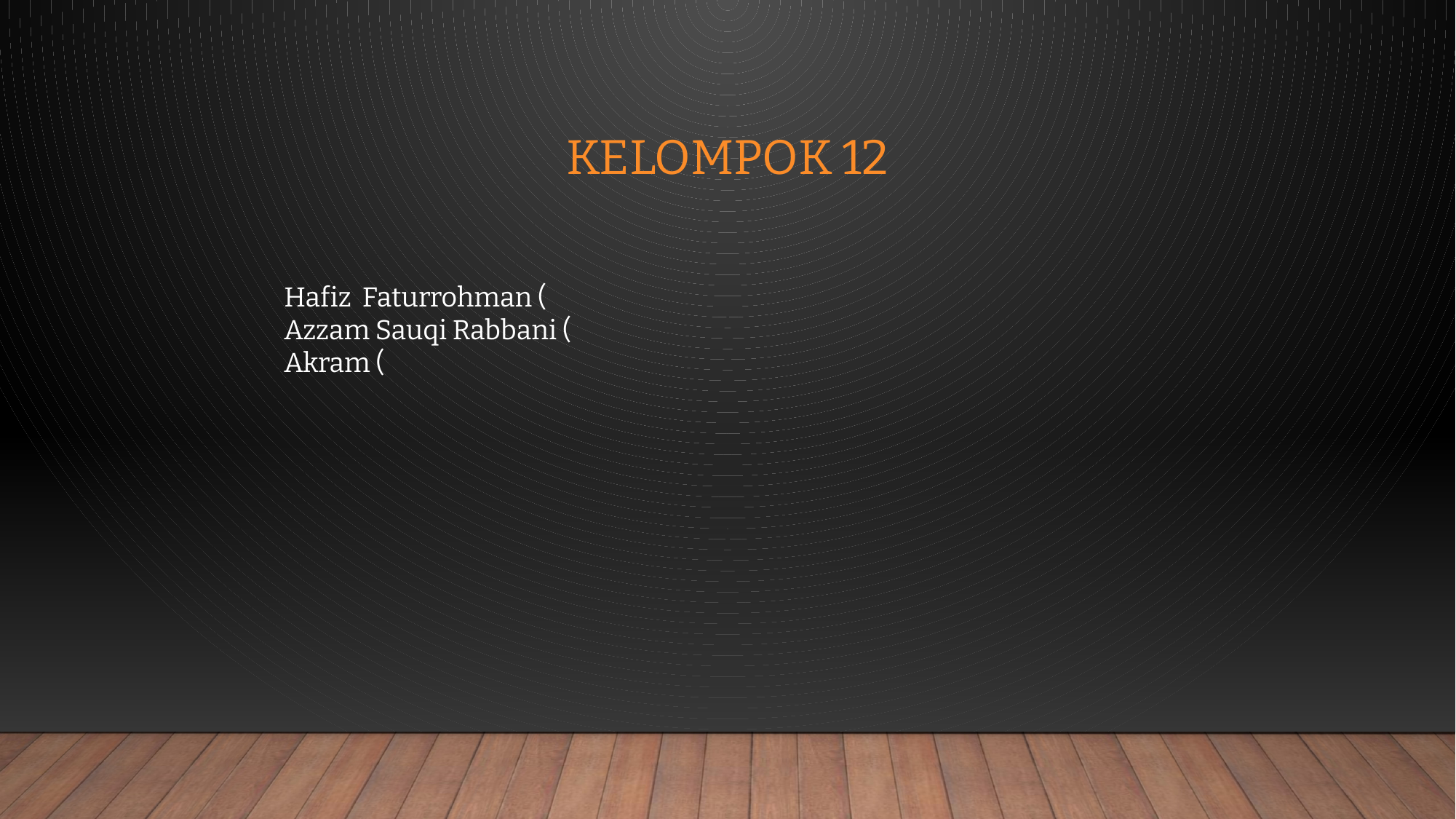

# Kelompok 12
Hafiz  Faturrohman (
Azzam Sauqi Rabbani (
Akram (